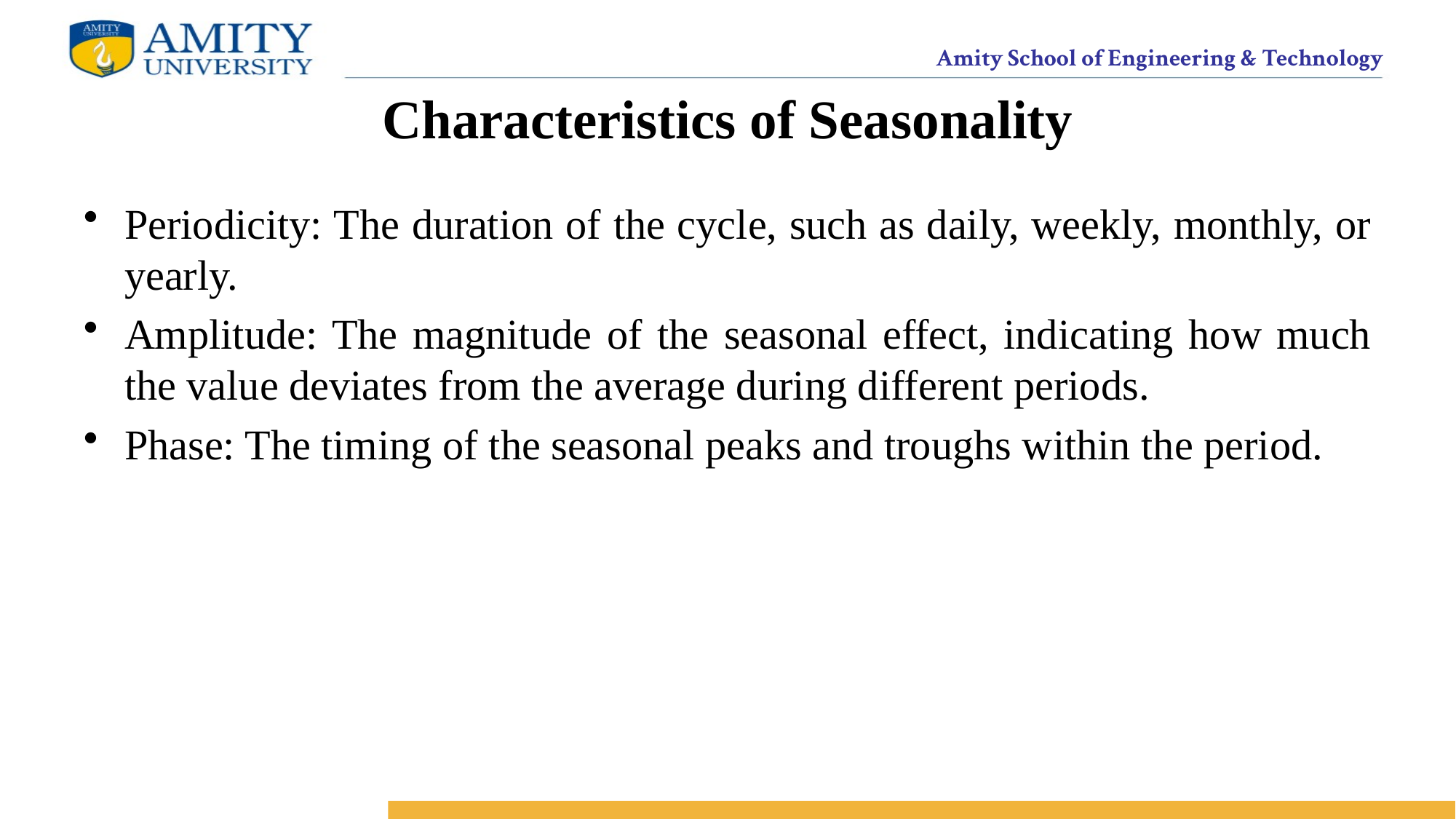

# Characteristics of Seasonality
Periodicity: The duration of the cycle, such as daily, weekly, monthly, or yearly.
Amplitude: The magnitude of the seasonal effect, indicating how much the value deviates from the average during different periods.
Phase: The timing of the seasonal peaks and troughs within the period.